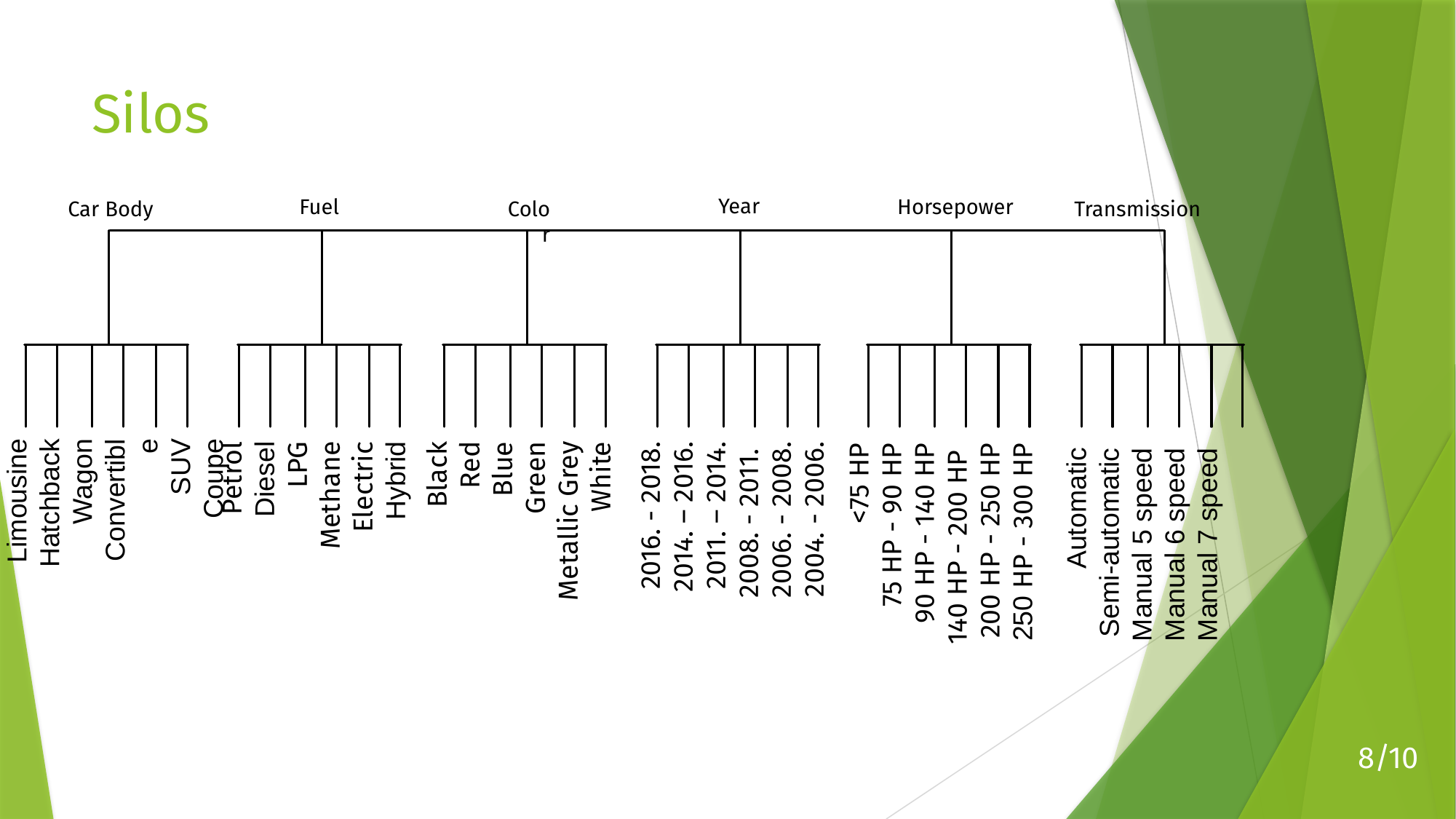

# Silos
Transmission
Horsepower
Car Body
Year

Color

Fuel

Limousine
Hatchback
Wagon
Convertible
SUV
Coupe
Petrol
Diesel
LPG
Methane
Electric
Hybrid
Black
Red
Blue
Green
Metallic Grey
White
2016. - 2018.
2014. – 2016.
2011. – 2014. 2008. - 2011.
2006. - 2008. 2004. - 2006.

<75 HP
75 HP - 90 HP
90 HP - 140 HP
140 HP - 200 HP
200 HP - 250 HP
250 HP - 300 HP
Automatic
Semi-automatic
Manual 5 speed
Manual 6 speed
Manual 7 speed
8/10